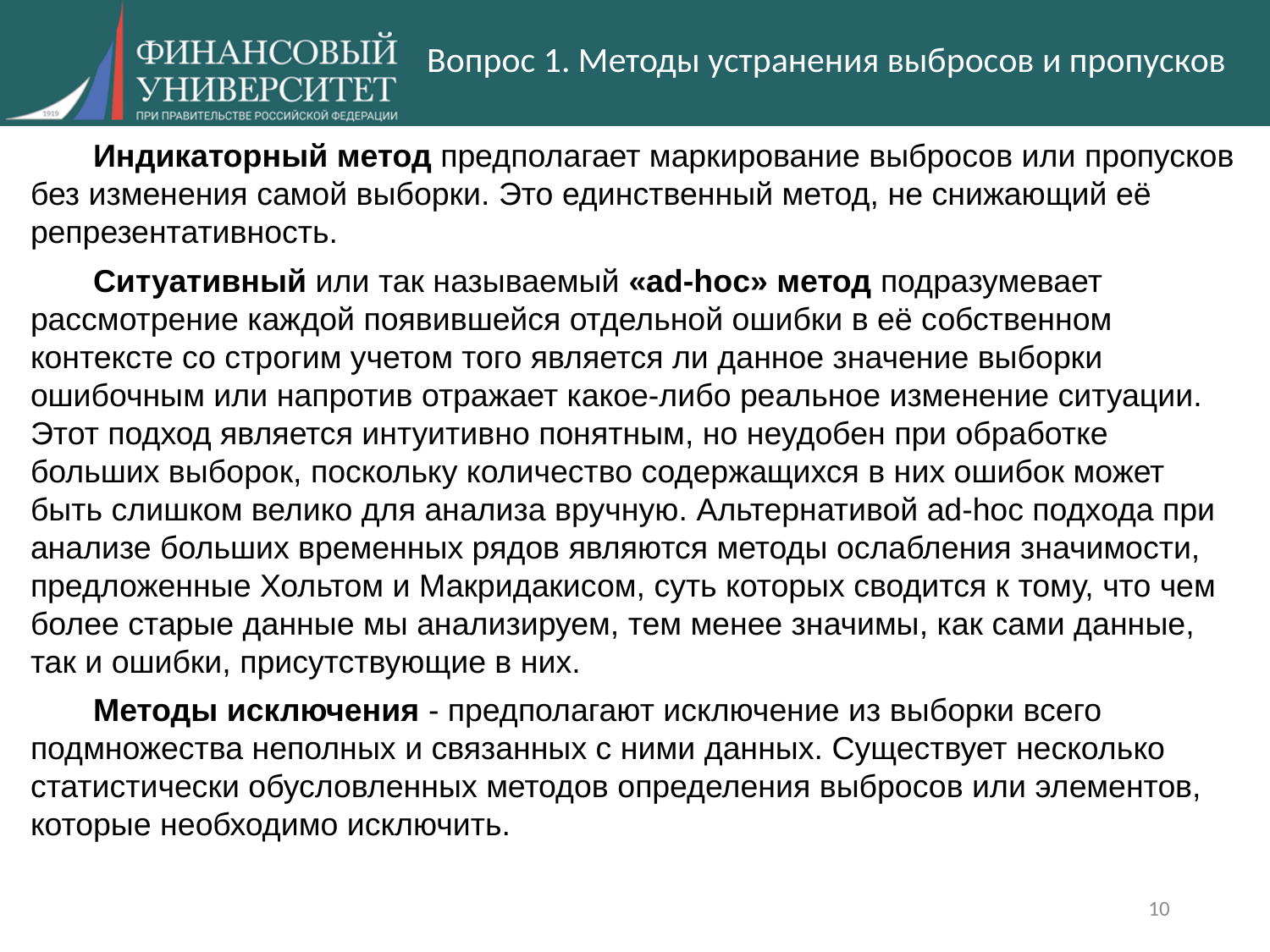

Вопрос 1. Методы устранения выбросов и пропусков
Индикаторный метод предполагает маркирование выбросов или пропусков без изменения самой выборки. Это единственный метод, не снижающий её репрезентативность.
Ситуативный или так называемый «ad-hoc» метод подразумевает рассмотрение каждой появившейся отдельной ошибки в её собственном контексте со строгим учетом того является ли данное значение выборки ошибочным или напротив отражает какое-либо реальное изменение ситуации. Этот подход является интуитивно понятным, но неудобен при обработке больших выборок, поскольку количество содержащихся в них ошибок может быть слишком велико для анализа вручную. Альтернативой ad-hoc подхода при анализе больших временных рядов являются методы ослабления значимости, предложенные Хольтом и Макридакисом, суть которых сводится к тому, что чем более старые данные мы анализируем, тем менее значимы, как сами данные, так и ошибки, присутствующие в них.
Методы исключения - предполагают исключение из выборки всего подмножества неполных и связанных с ними данных. Существует несколько статистически обусловленных методов определения выбросов или элементов, которые необходимо исключить.
10